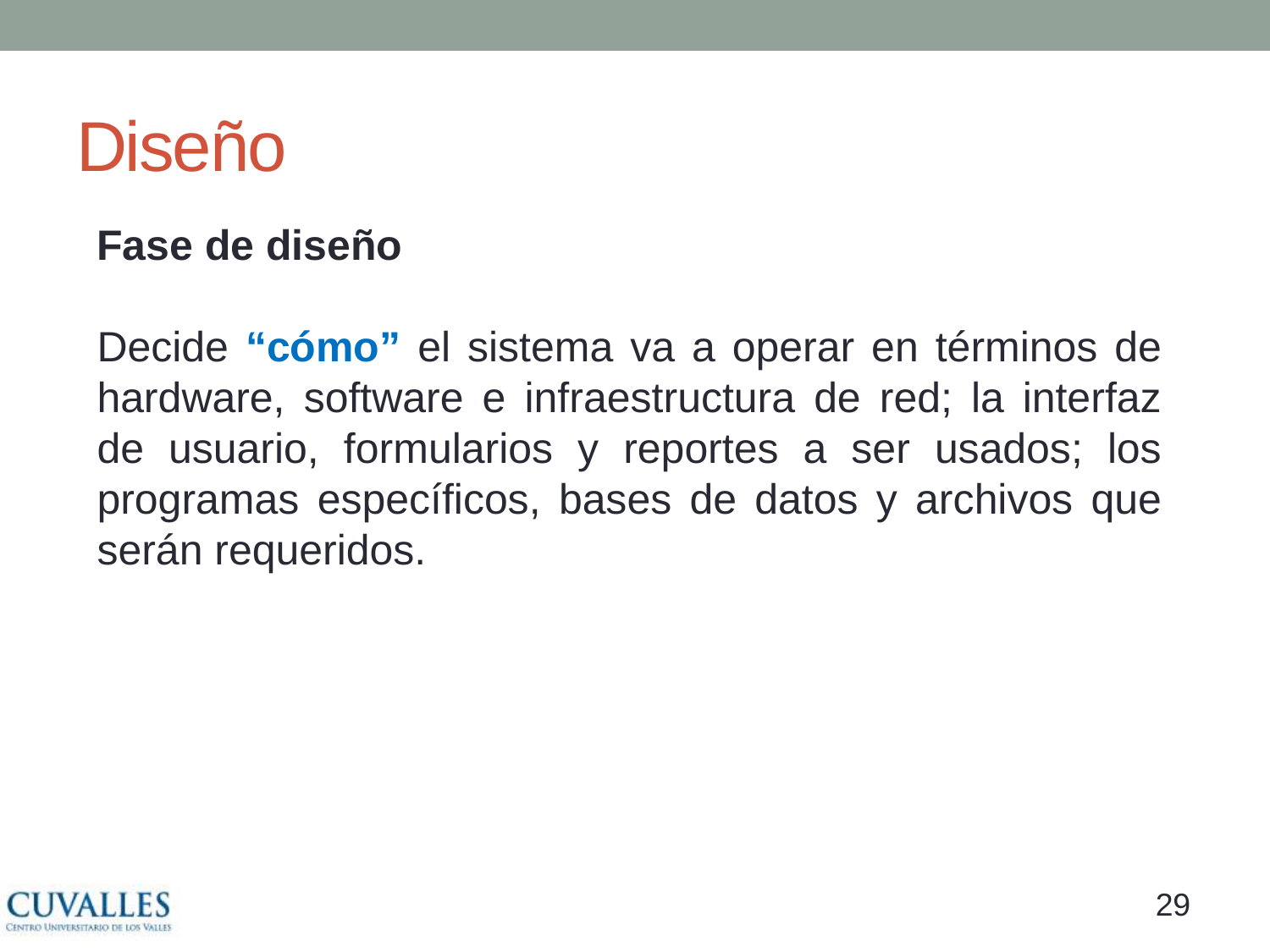

# Diseño
Fase de diseño

Decide “cómo” el sistema va a operar en términos de hardware, software e infraestructura de red; la interfaz de usuario, formularios y reportes a ser usados; los programas específicos, bases de datos y archivos que serán requeridos.

29